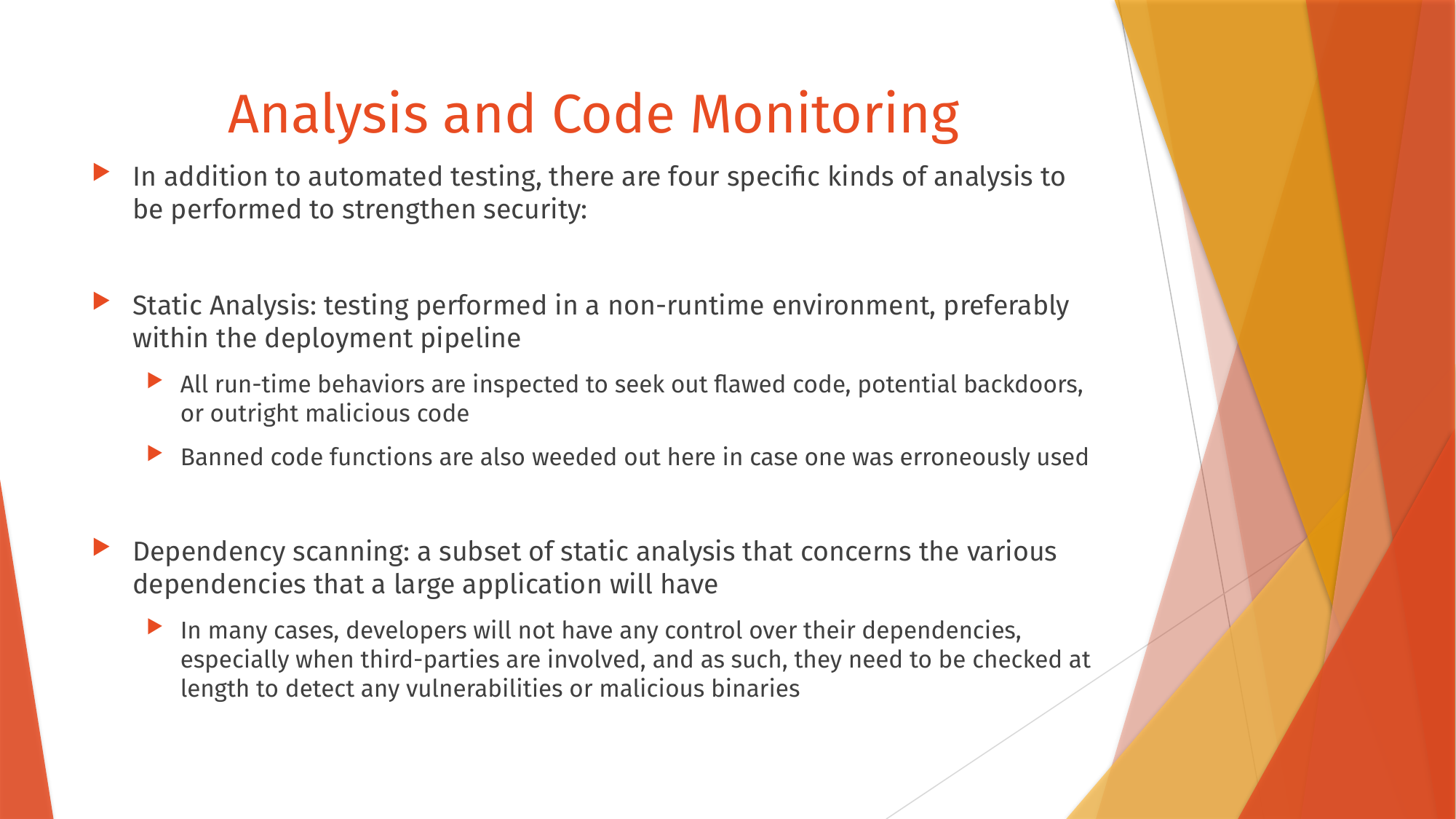

# Analysis and Code Monitoring
In addition to automated testing, there are four specific kinds of analysis to be performed to strengthen security:

Static Analysis: testing performed in a non-runtime environment, preferably within the deployment pipeline
All run-time behaviors are inspected to seek out flawed code, potential backdoors, or outright malicious code
Banned code functions are also weeded out here in case one was erroneously used

Dependency scanning: a subset of static analysis that concerns the various dependencies that a large application will have
In many cases, developers will not have any control over their dependencies, especially when third-parties are involved, and as such, they need to be checked at length to detect any vulnerabilities or malicious binaries